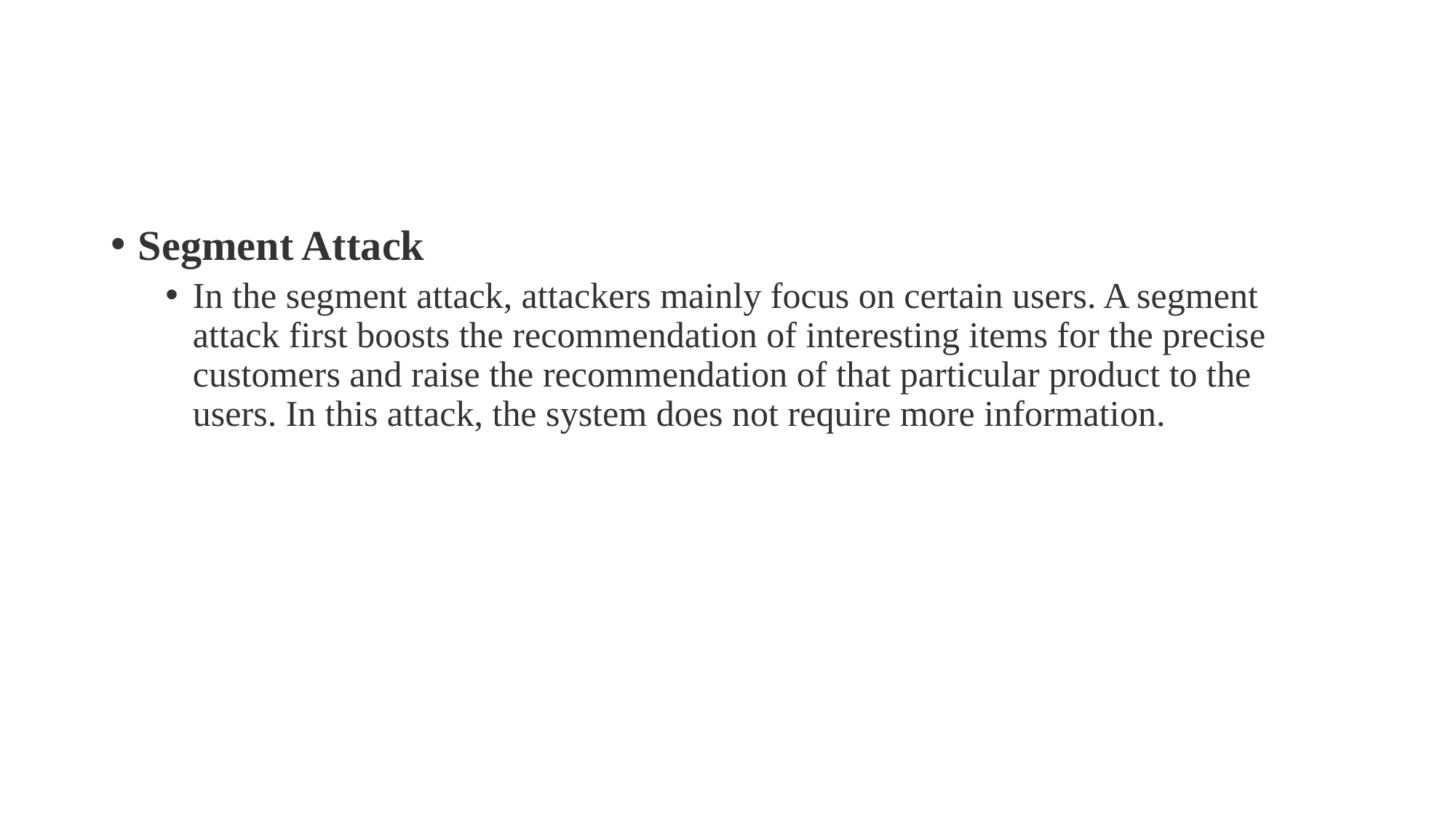

Segment Attack
In the segment attack, attackers mainly focus on certain users. A segment attack first boosts the recommendation of interesting items for the precise customers and raise the recommendation of that particular product to the users. In this attack, the system does not require more information.